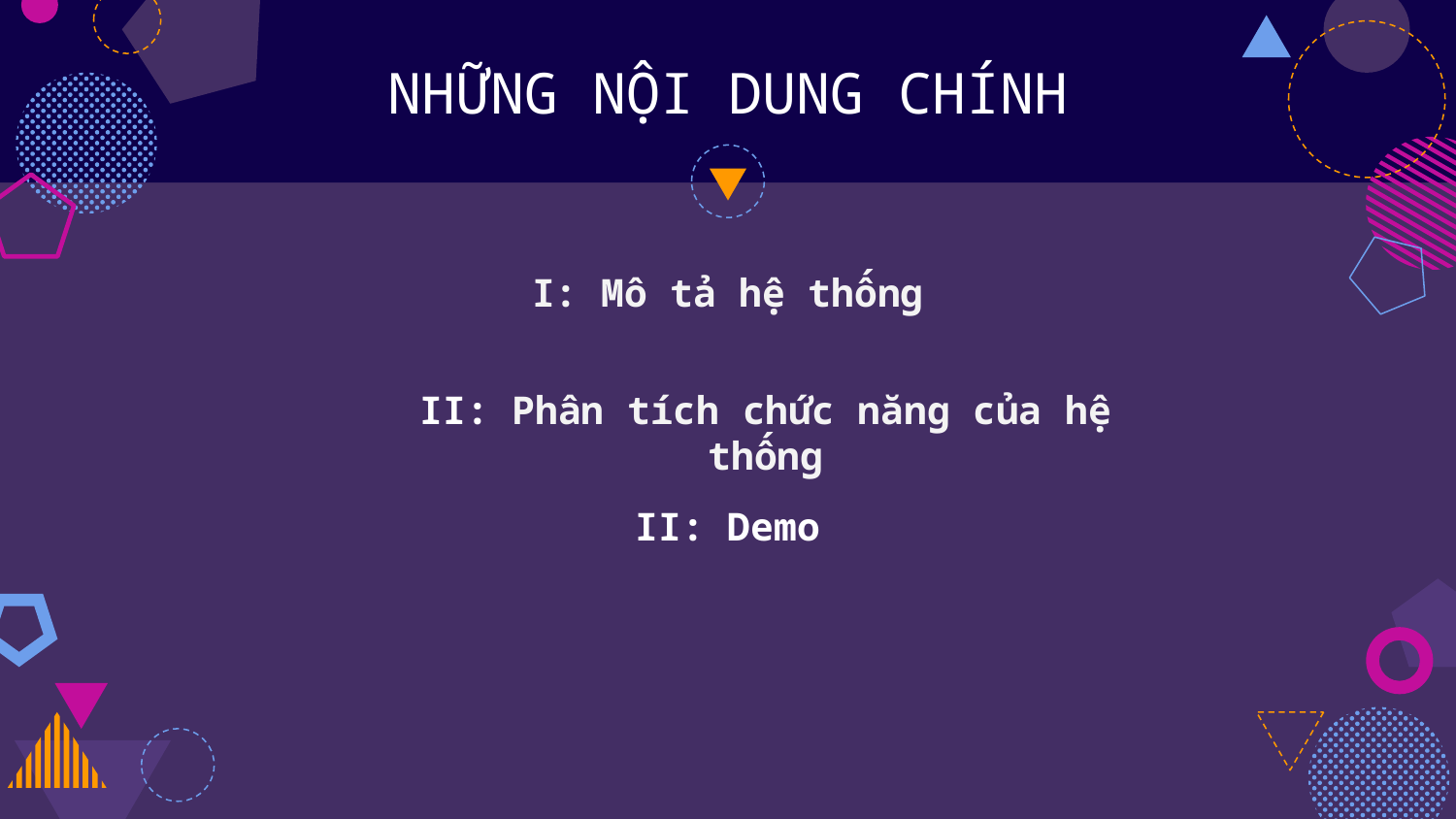

# NHỮNG NỘI DUNG CHÍNH
I: Mô tả hệ thống
II: Phân tích chức năng của hệ thống

II: Demo